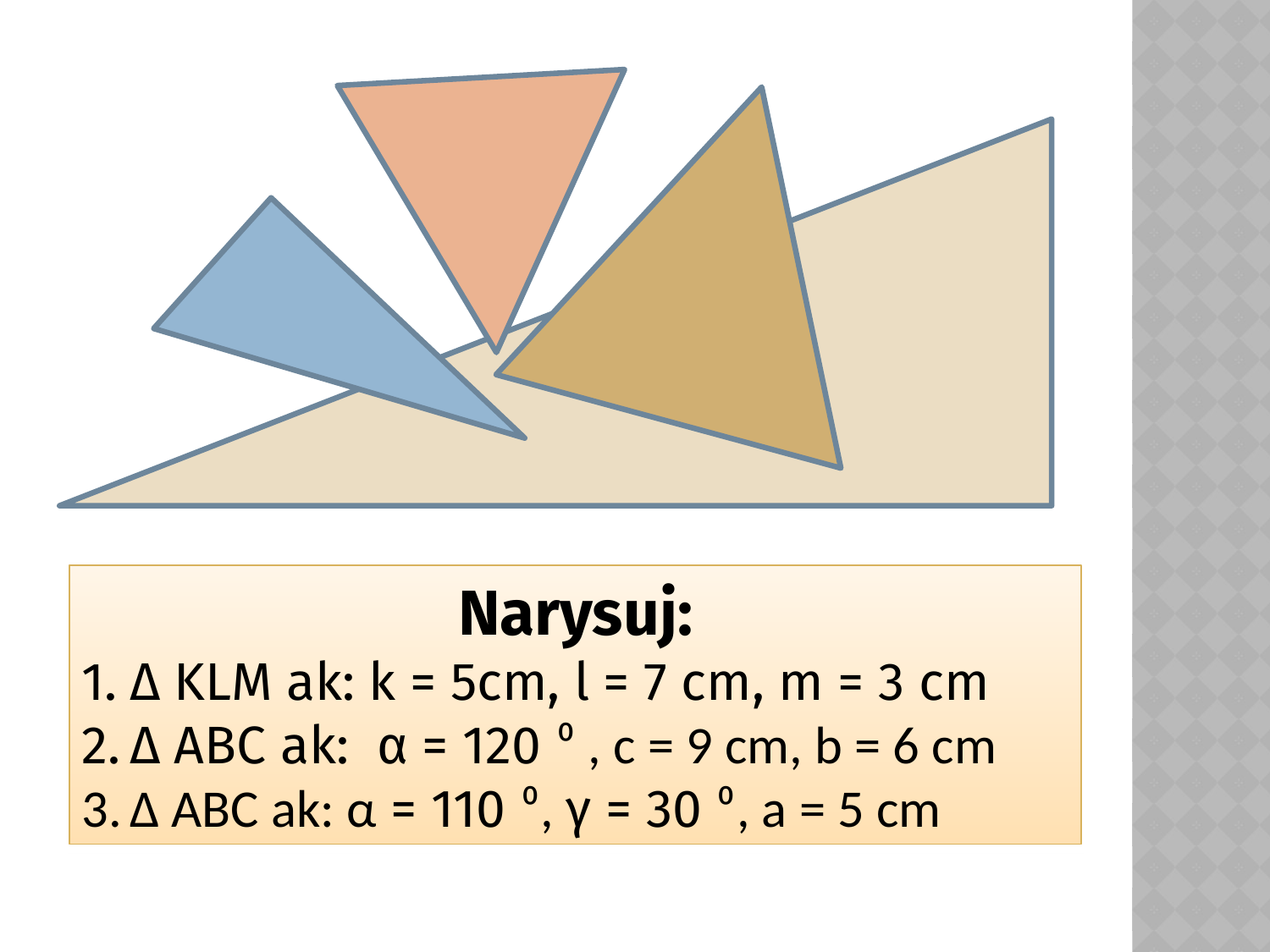

Narysuj:
Δ KLM ak: k = 5cm, l = 7 cm, m = 3 cm
Δ ABC ak:  α = 120 ⁰ , c = 9 cm, b = 6 cm
Δ ABC ak: α = 110 ⁰, γ = 30 ⁰, a = 5 cm